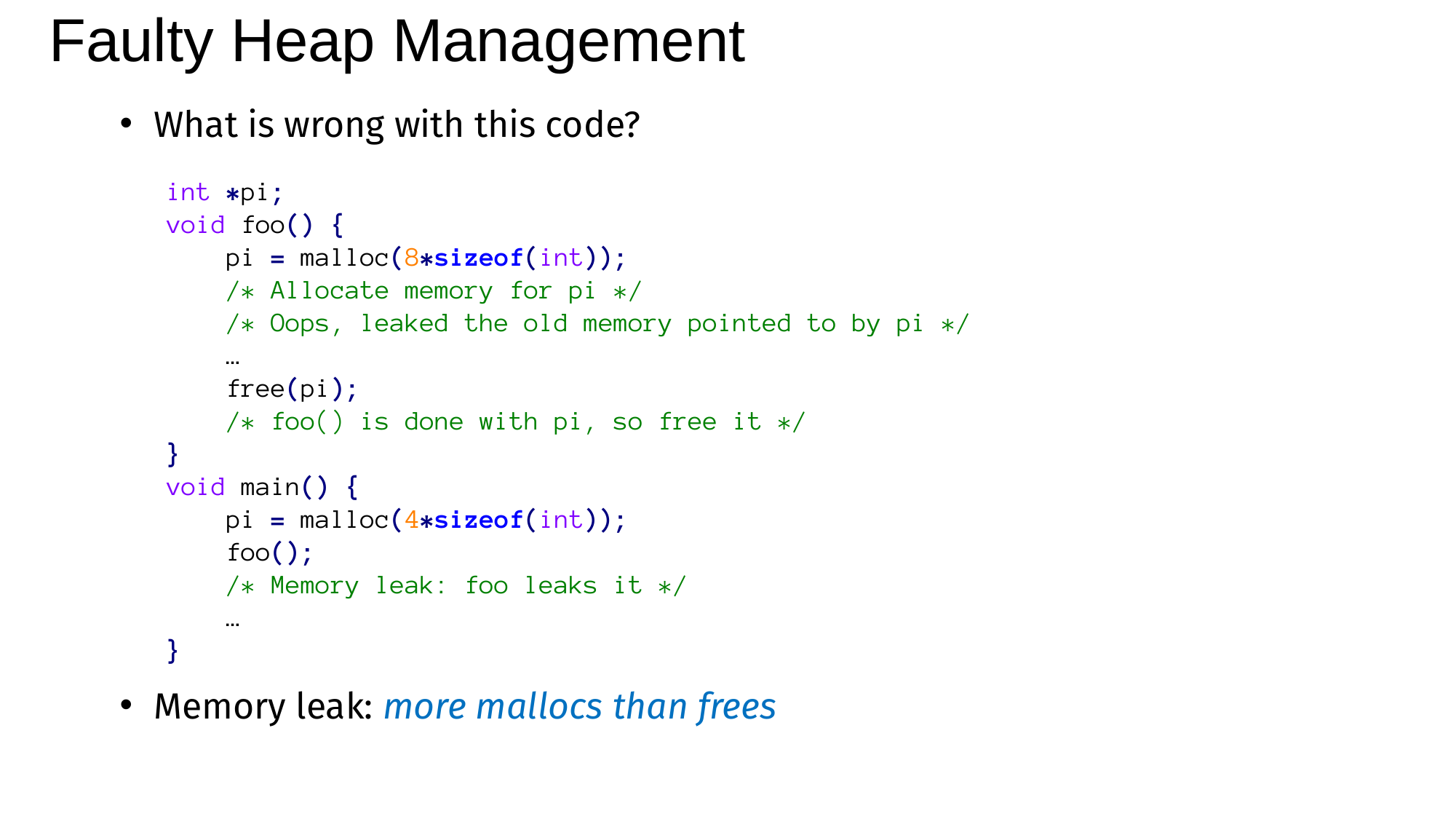

# Faulty Heap Management

What is wrong with this code?
int *pi;
void foo() {
    pi = malloc(8*sizeof(int));
    /* Allocate memory for pi */
    /* Oops, leaked the old memory pointed to by pi */
    …
    free(pi);
    /* foo() is done with pi, so free it */
}
void main() {
    pi = malloc(4*sizeof(int));
    foo();
    /* Memory leak: foo leaks it */
    …
}
Memory leak: more mallocs than frees